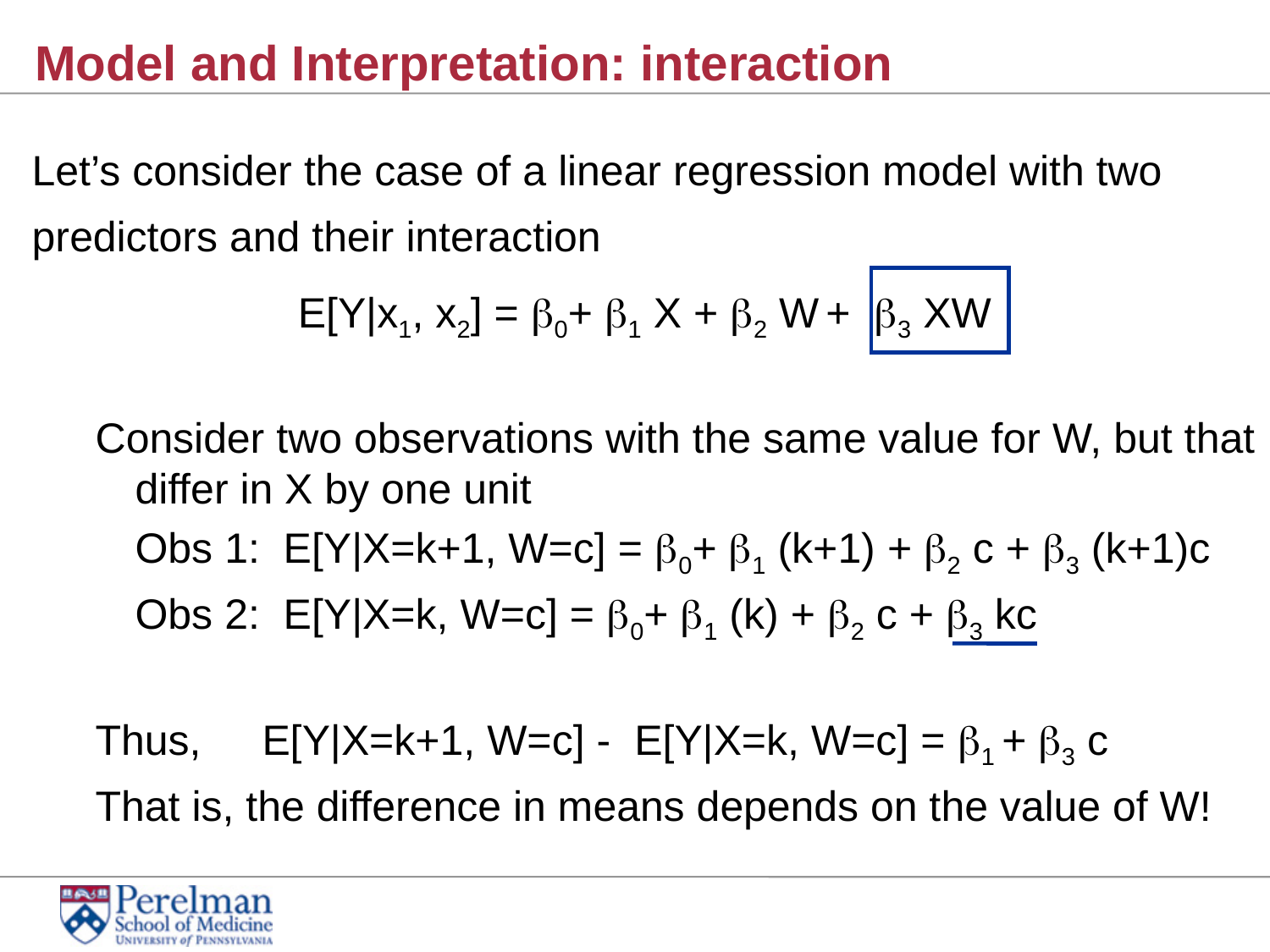

Model and Interpretation: interaction
Let’s consider the case of a linear regression model with two predictors and their interaction
E[Y|x1, x2] = β0+ β1 X + β2 W +  β3 XW

Consider two observations with the same value for W, but that differ in X by one unit
	Obs 1:  E[Y|X=k+1, W=c] = β0+ β1 (k+1) + β2 c + β3 (k+1)c
	Obs 2:  E[Y|X=k, W=c] = β0+ β1 (k) + β2 c + β3 kc

Thus, 	E[Y|X=k+1, W=c] -  E[Y|X=k, W=c] = β1 + β3 c
That is, the difference in means depends on the value of W!